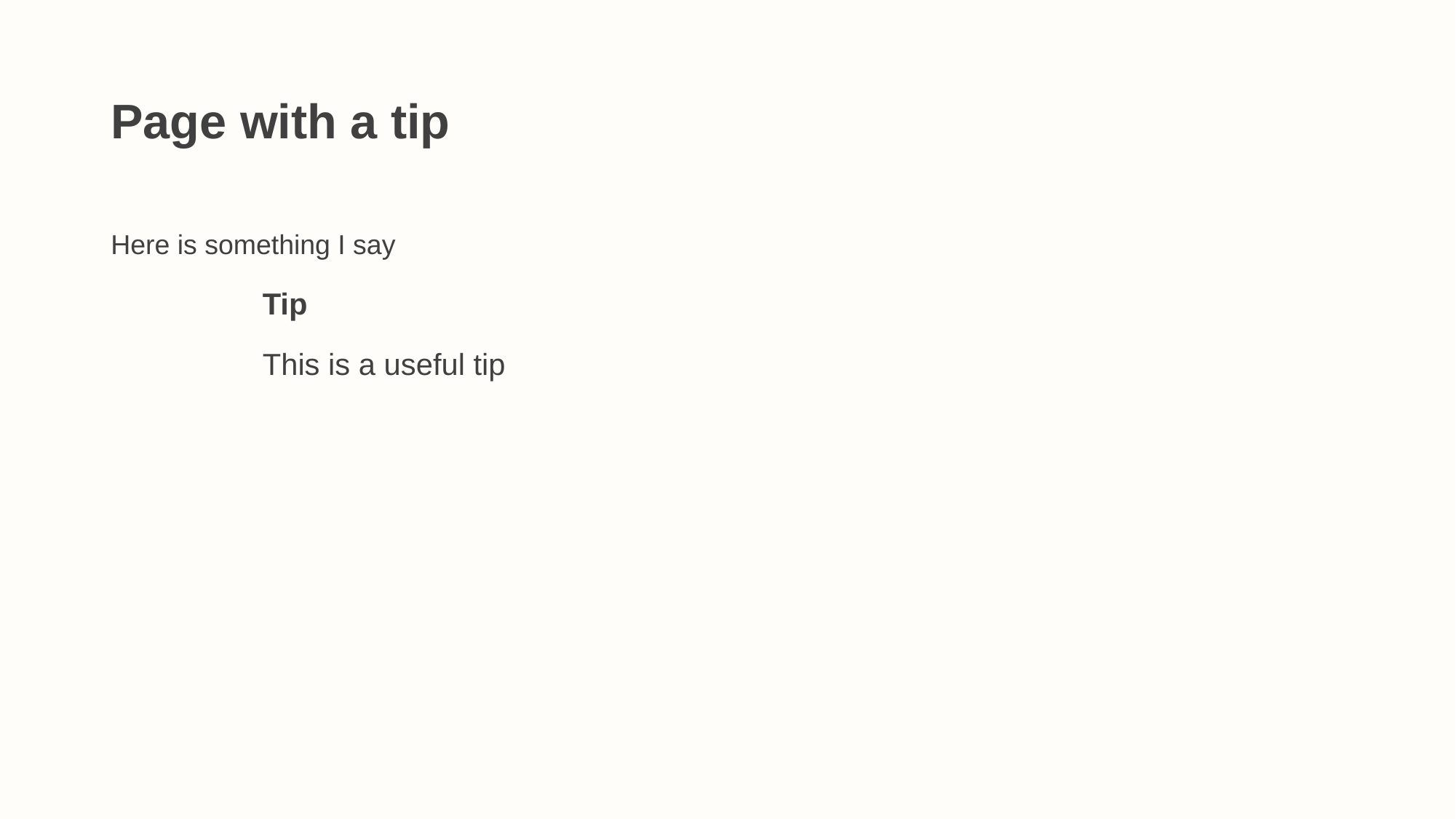

# Page with a tip
Here is something I say
Tip
This is a useful tip